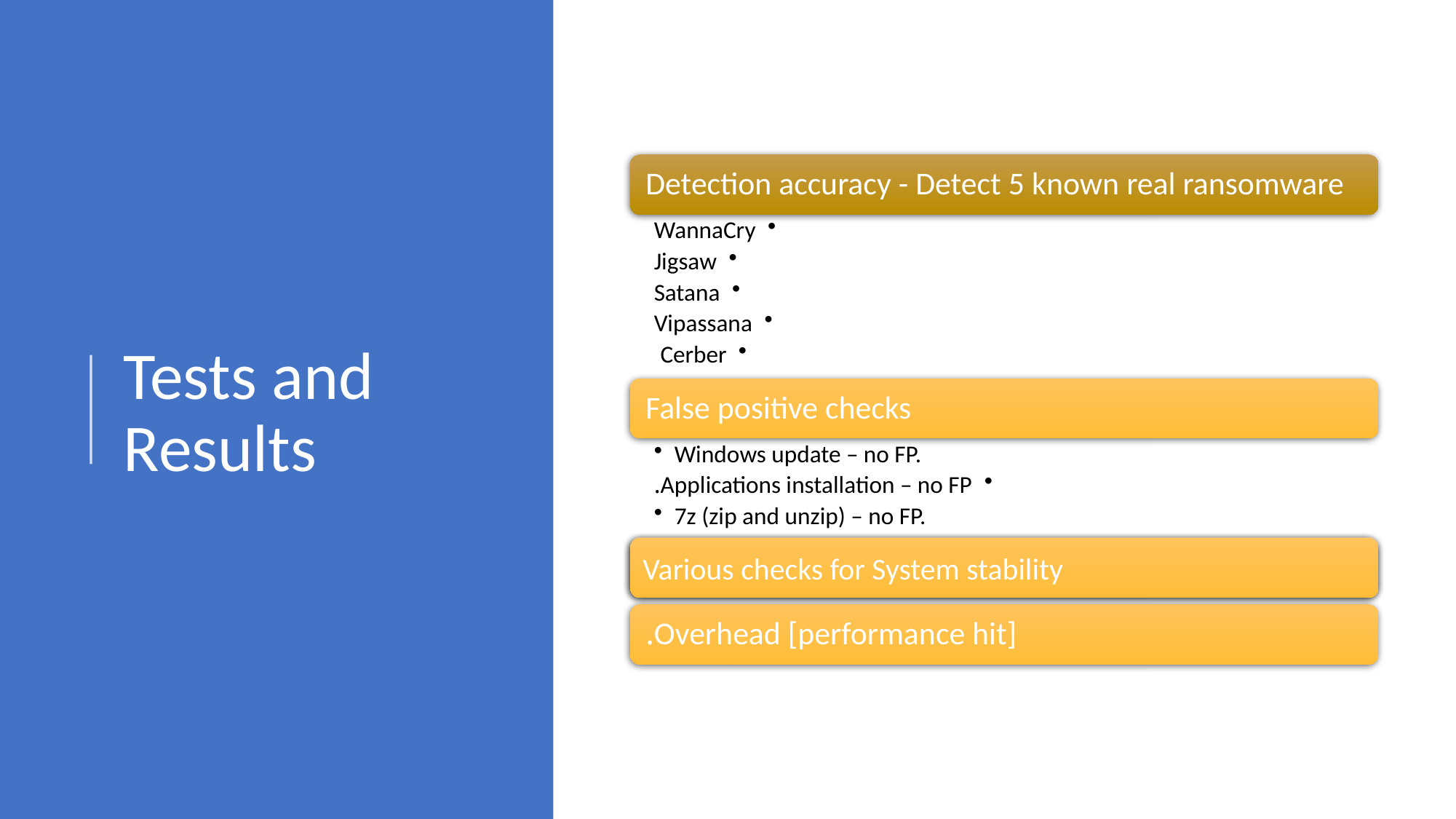

Detection accuracy - Detect 5 known real ransomware
WannaCry
Jigsaw
Satana
Vipassana
Cerber
False positive checks
Windows update – no FP.
Applications installation – no FP.
7z (zip and unzip) – no FP.
Various checks for System stability
Overhead [performance hit].
# Tests and Results

Various checks for System stability